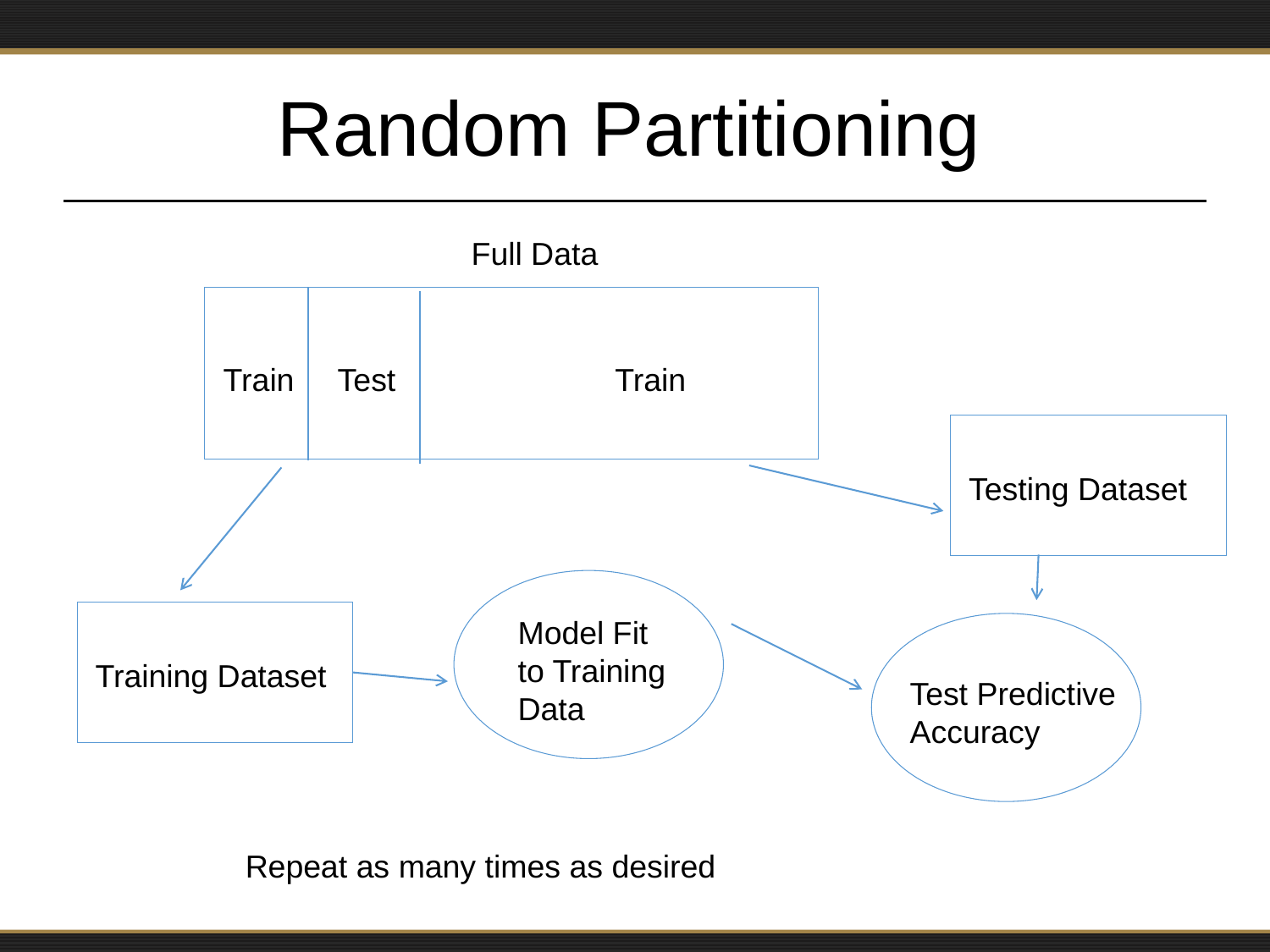

# Random Partitioning
Full Data

Train
Test
Train

Testing Dataset

Training Dataset
Model Fit to Training Data

Test Predictive
Accuracy
Repeat as many times as desired